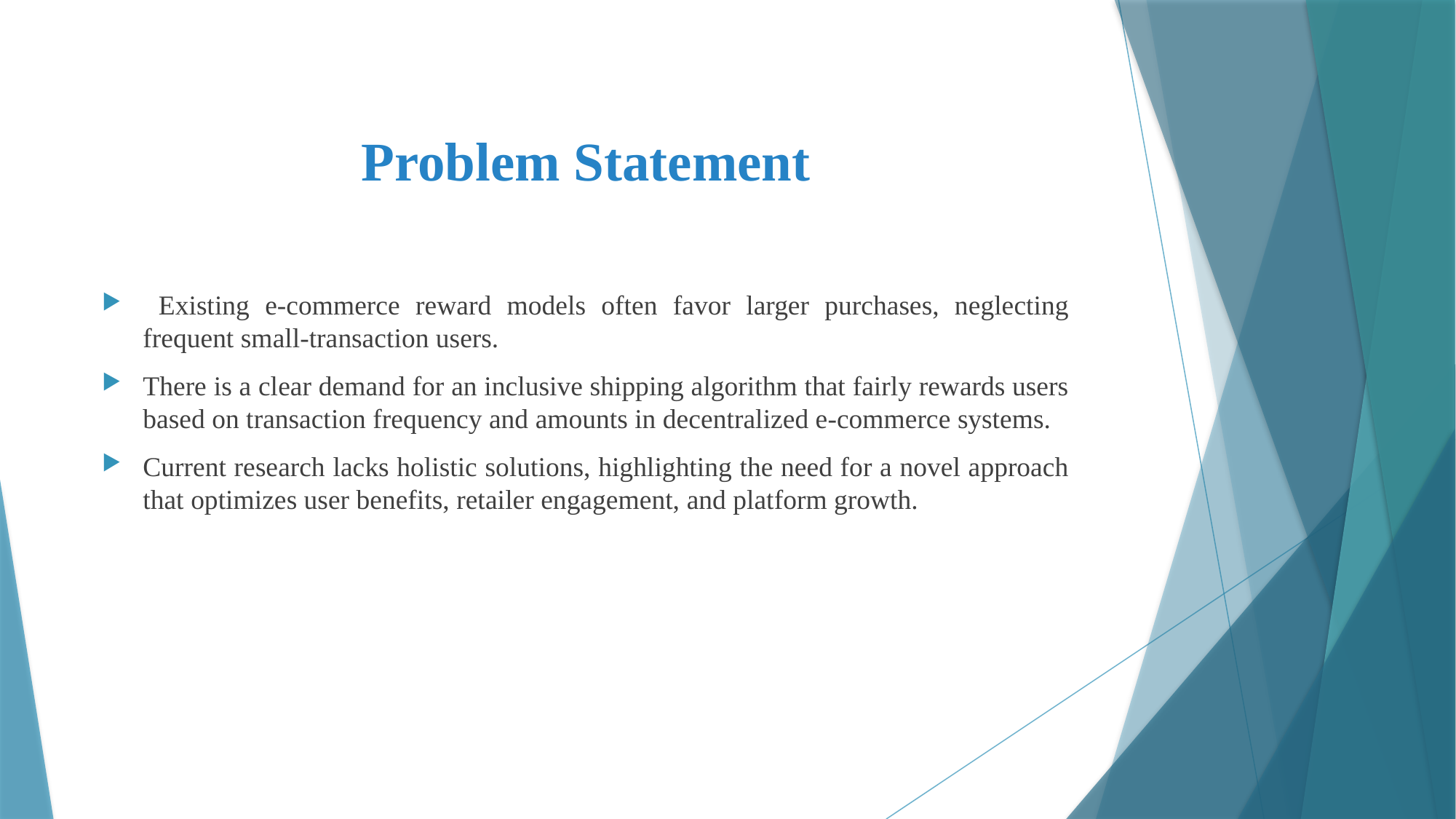

# Problem Statement
 Existing e-commerce reward models often favor larger purchases, neglecting frequent small-transaction users.
There is a clear demand for an inclusive shipping algorithm that fairly rewards users based on transaction frequency and amounts in decentralized e-commerce systems.
Current research lacks holistic solutions, highlighting the need for a novel approach that optimizes user benefits, retailer engagement, and platform growth.